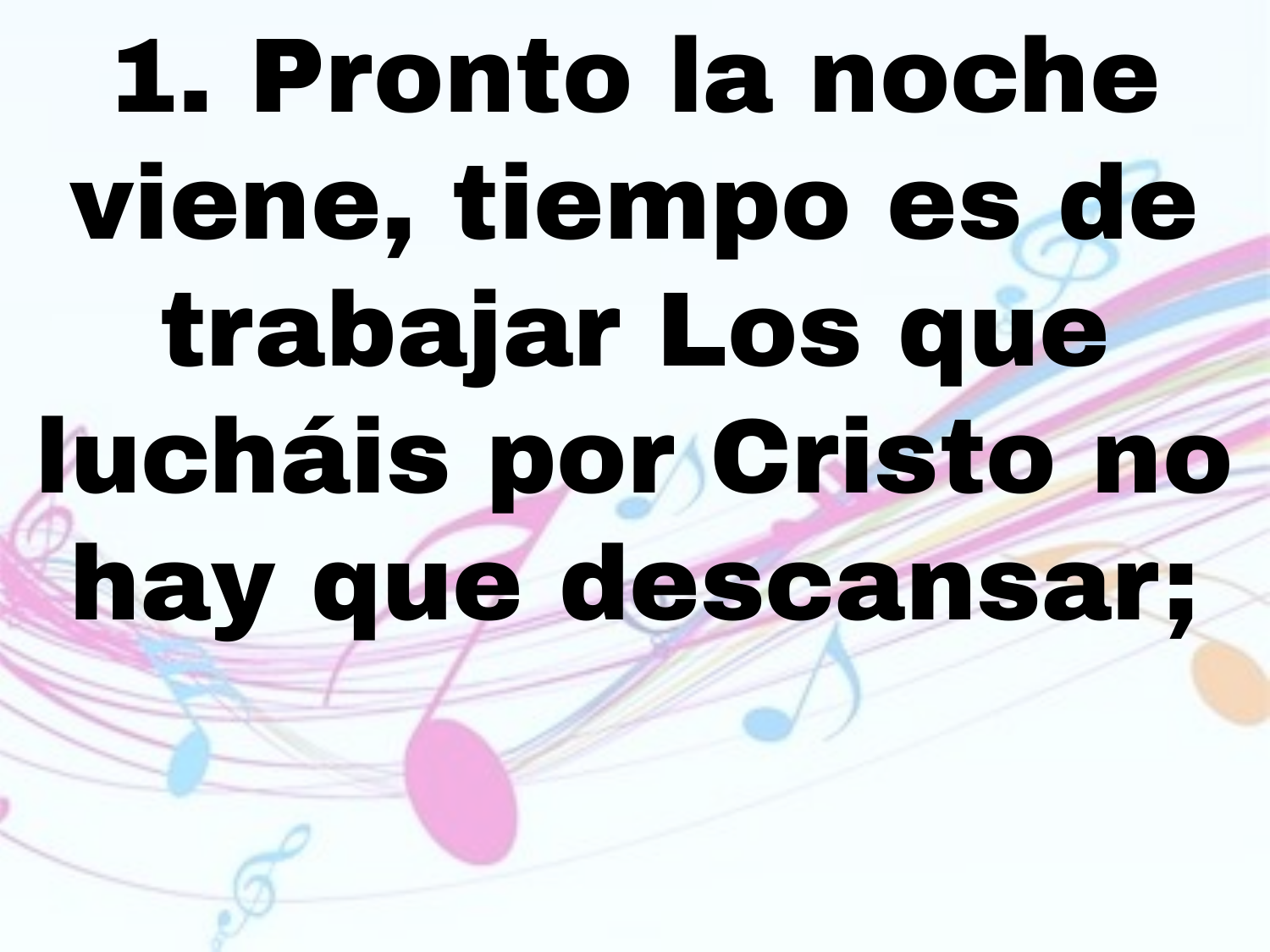

1. Pronto la noche viene, tiempo es de trabajar Los que lucháis por Cristo no hay que descansar;